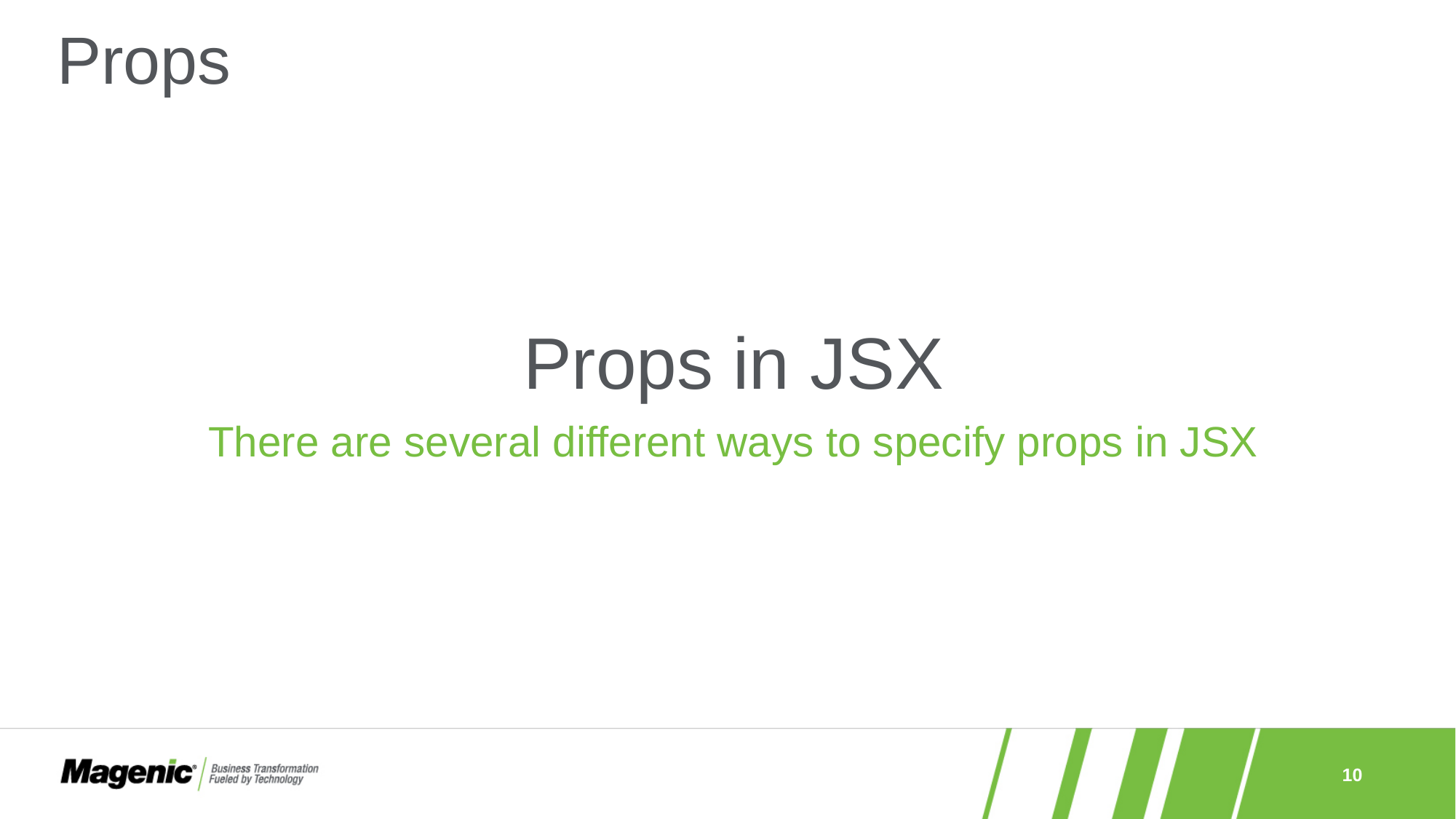

# Props
Props in JSX
There are several different ways to specify props in JSX